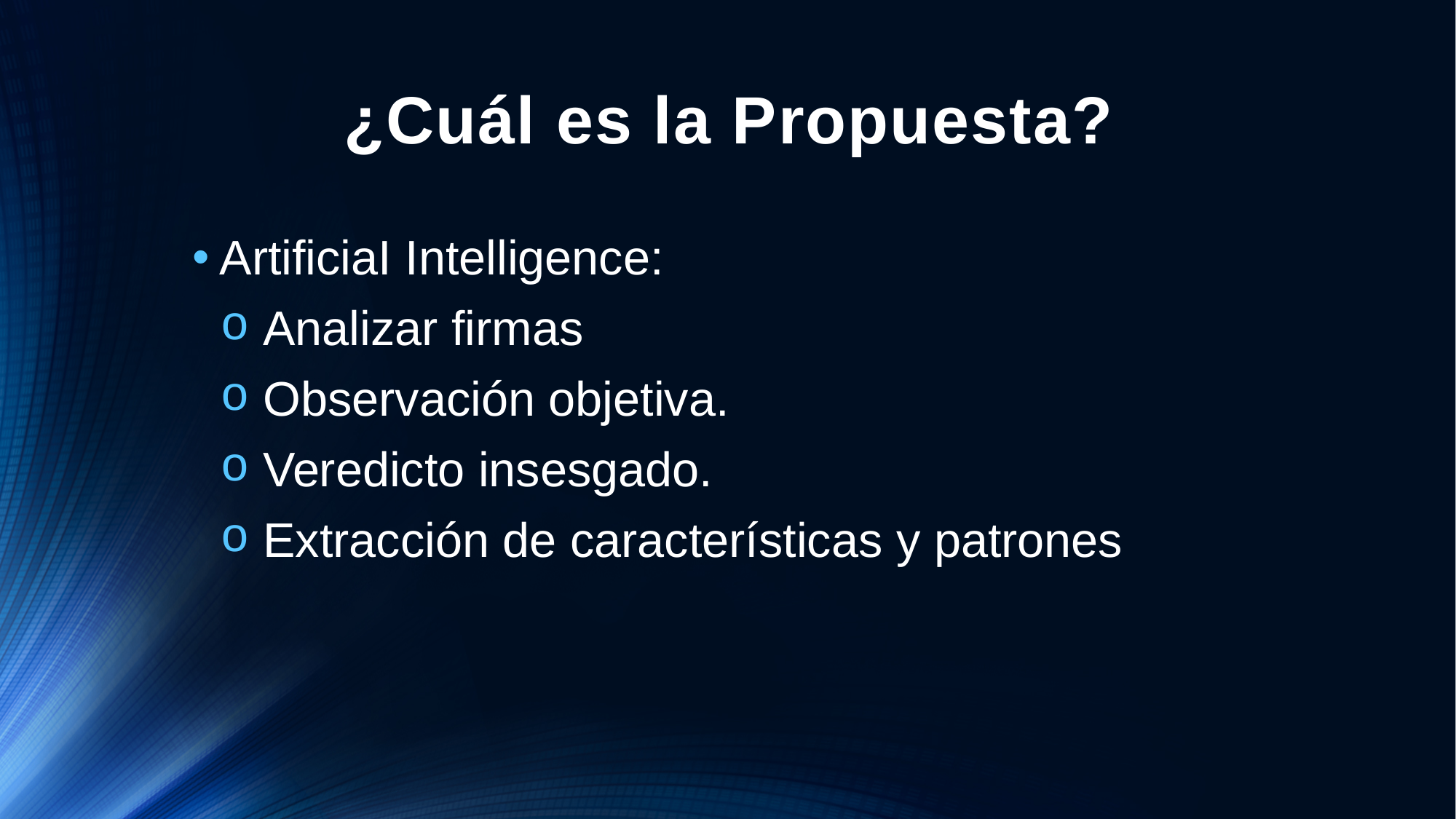

# ¿Cuál es la Propuesta?
ArtificiaI Intelligence:
 Analizar firmas
 Observación objetiva.
 Veredicto insesgado.
 Extracción de características y patrones